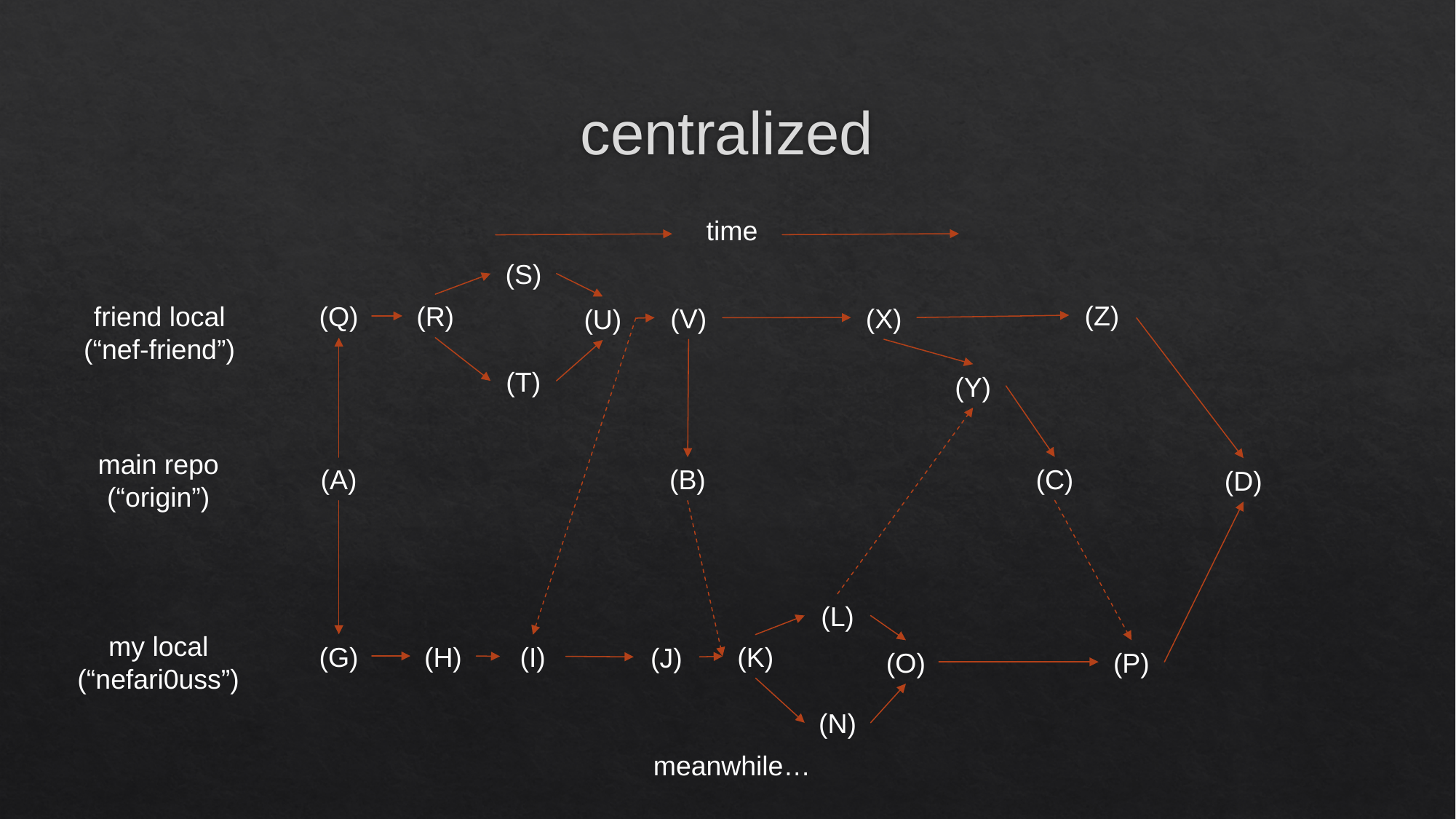

# centralized
time
(S)
(Z)
friend local
(“nef-friend”)
(Q)
(R)
(X)
(V)
(U)
(T)
(Y)
main repo
(“origin”)
(C)
(A)
(B)
(D)
(L)
my local
(“nefari0uss”)
(G)
(H)
(K)
(I)
(J)
(P)
(O)
(N)
meanwhile…